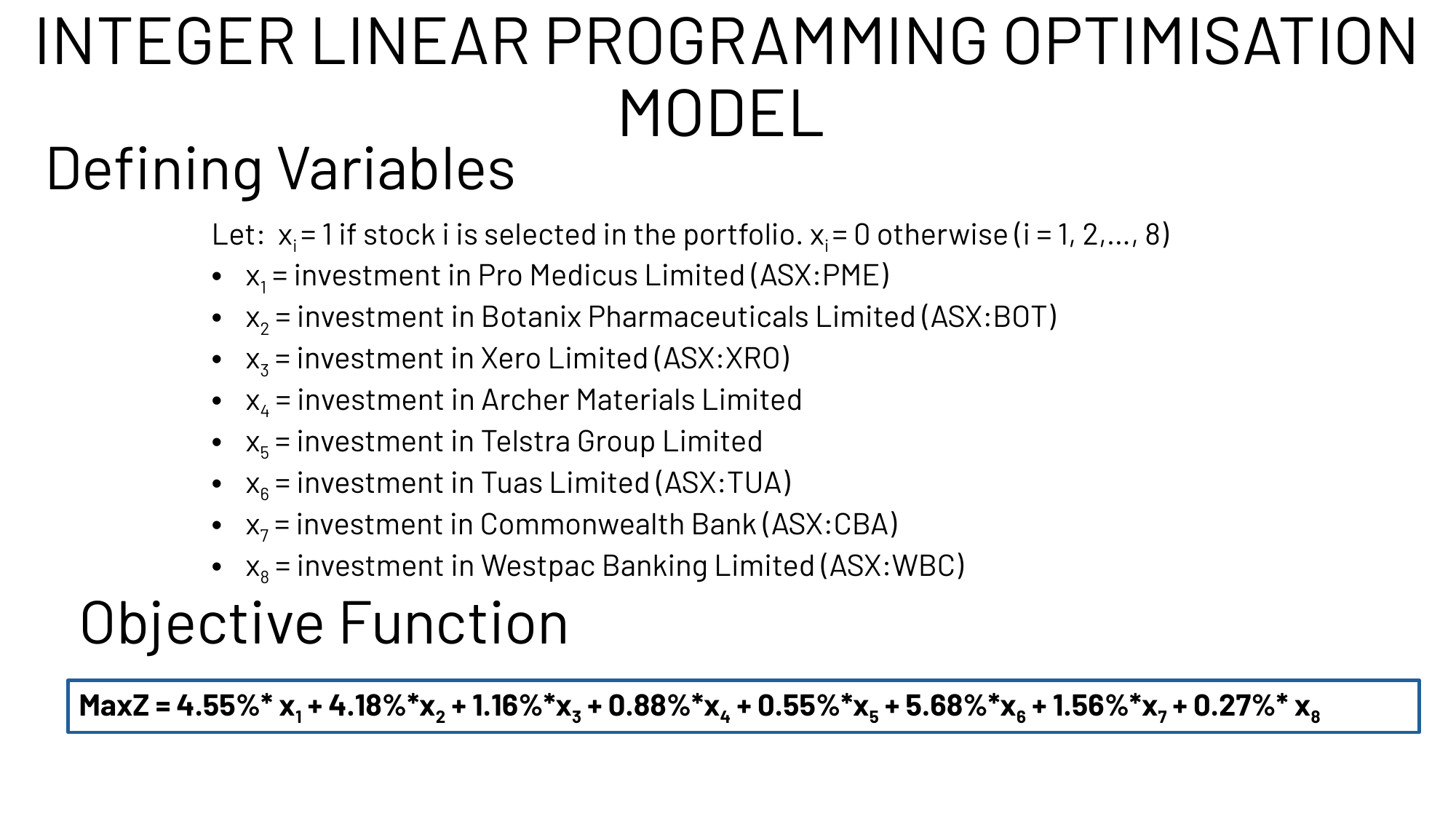

# INTEGER LINEAR PROGRAMMING OPTIMISATION MODEL
Defining Variables
Let:  xi = 1 if stock i is selected in the portfolio. xi = 0 otherwise (i = 1, 2,…, 8)
x1 = investment in Pro Medicus Limited (ASX:PME)
x2 = investment in Botanix Pharmaceuticals Limited (ASX:BOT)
x3 = investment in Xero Limited (ASX:XRO)
x4 = investment in Archer Materials Limited
x5 = investment in Telstra Group Limited
x6 = investment in Tuas Limited (ASX:TUA)
x7 = investment in Commonwealth Bank (ASX:CBA)
x8 = investment in Westpac Banking Limited (ASX:WBC)

Objective Function
MaxZ = 4.55%* x1 + 4.18%*x2 + 1.16%*x3 + 0.88%*x4 + 0.55%*x5 + 5.68%*x6 + 1.56%*x7 + 0.27%* x8